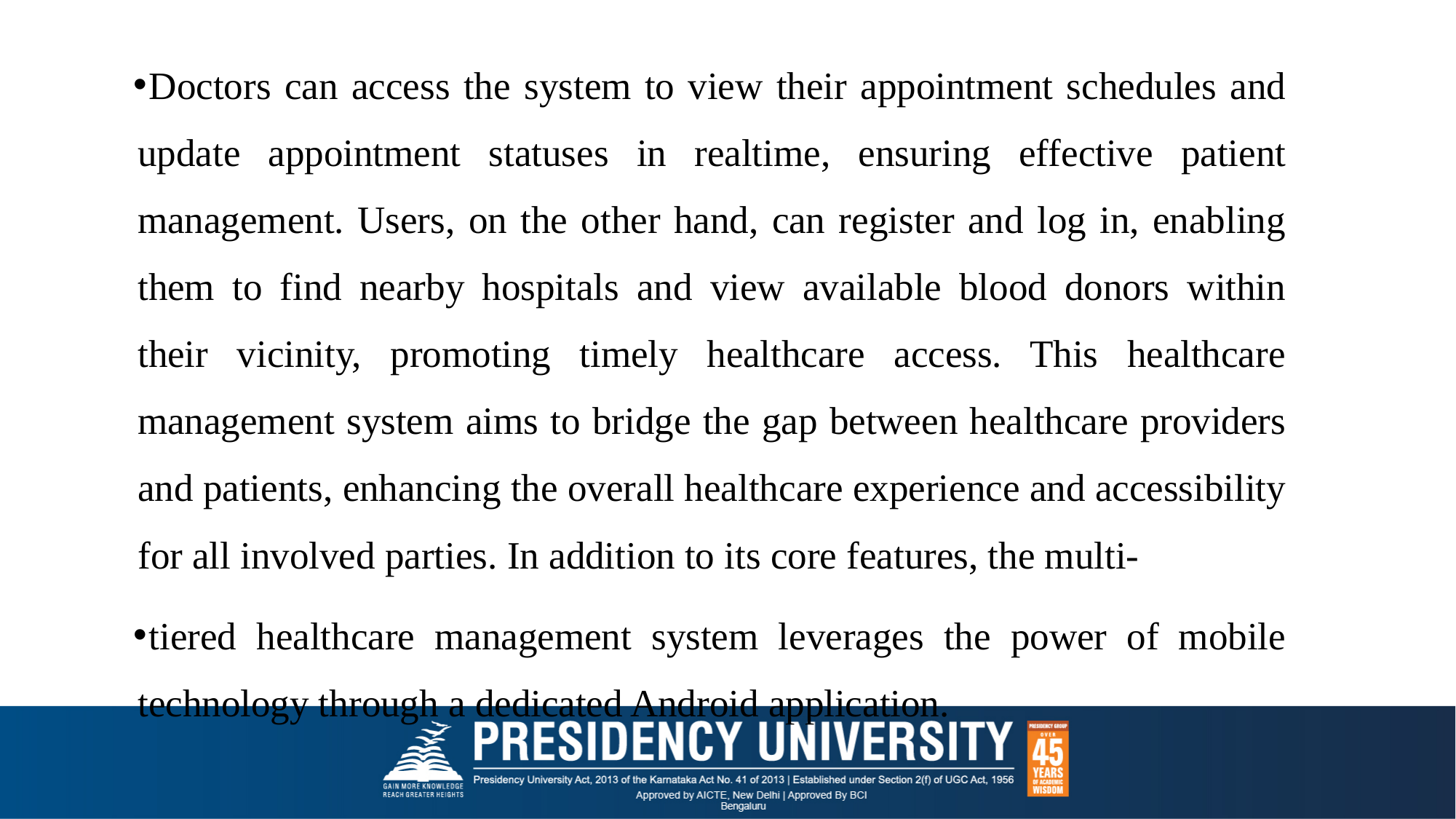

Doctors can access the system to view their appointment schedules and update appointment statuses in realtime, ensuring effective patient management. Users, on the other hand, can register and log in, enabling them to find nearby hospitals and view available blood donors within their vicinity, promoting timely healthcare access. This healthcare management system aims to bridge the gap between healthcare providers and patients, enhancing the overall healthcare experience and accessibility for all involved parties. In addition to its core features, the multi-
tiered healthcare management system leverages the power of mobile technology through a dedicated Android application.